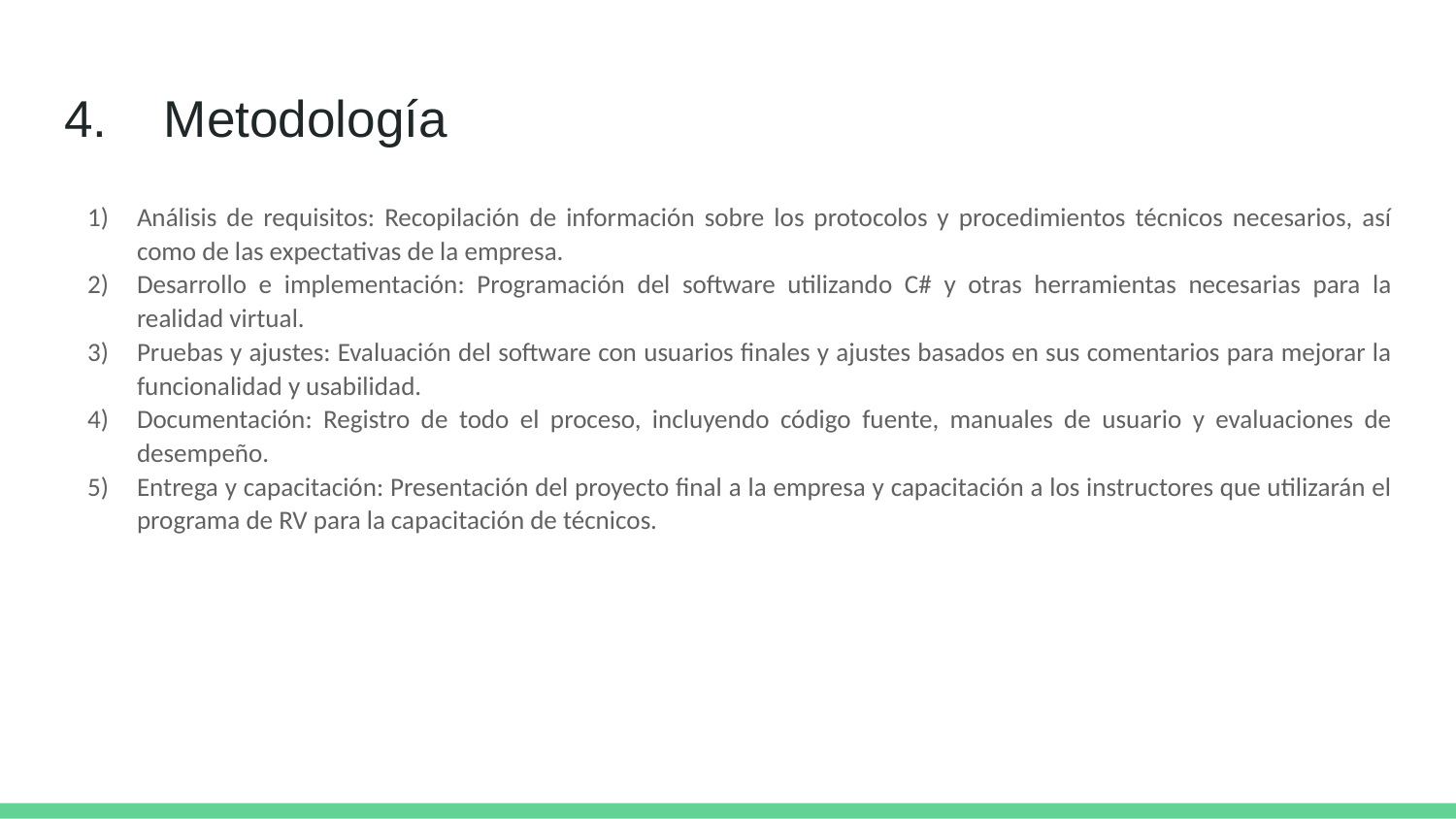

# 4.    Metodología
Análisis de requisitos: Recopilación de información sobre los protocolos y procedimientos técnicos necesarios, así como de las expectativas de la empresa.
Desarrollo e implementación: Programación del software utilizando C# y otras herramientas necesarias para la realidad virtual.
Pruebas y ajustes: Evaluación del software con usuarios finales y ajustes basados en sus comentarios para mejorar la funcionalidad y usabilidad.
Documentación: Registro de todo el proceso, incluyendo código fuente, manuales de usuario y evaluaciones de desempeño.
Entrega y capacitación: Presentación del proyecto final a la empresa y capacitación a los instructores que utilizarán el programa de RV para la capacitación de técnicos.